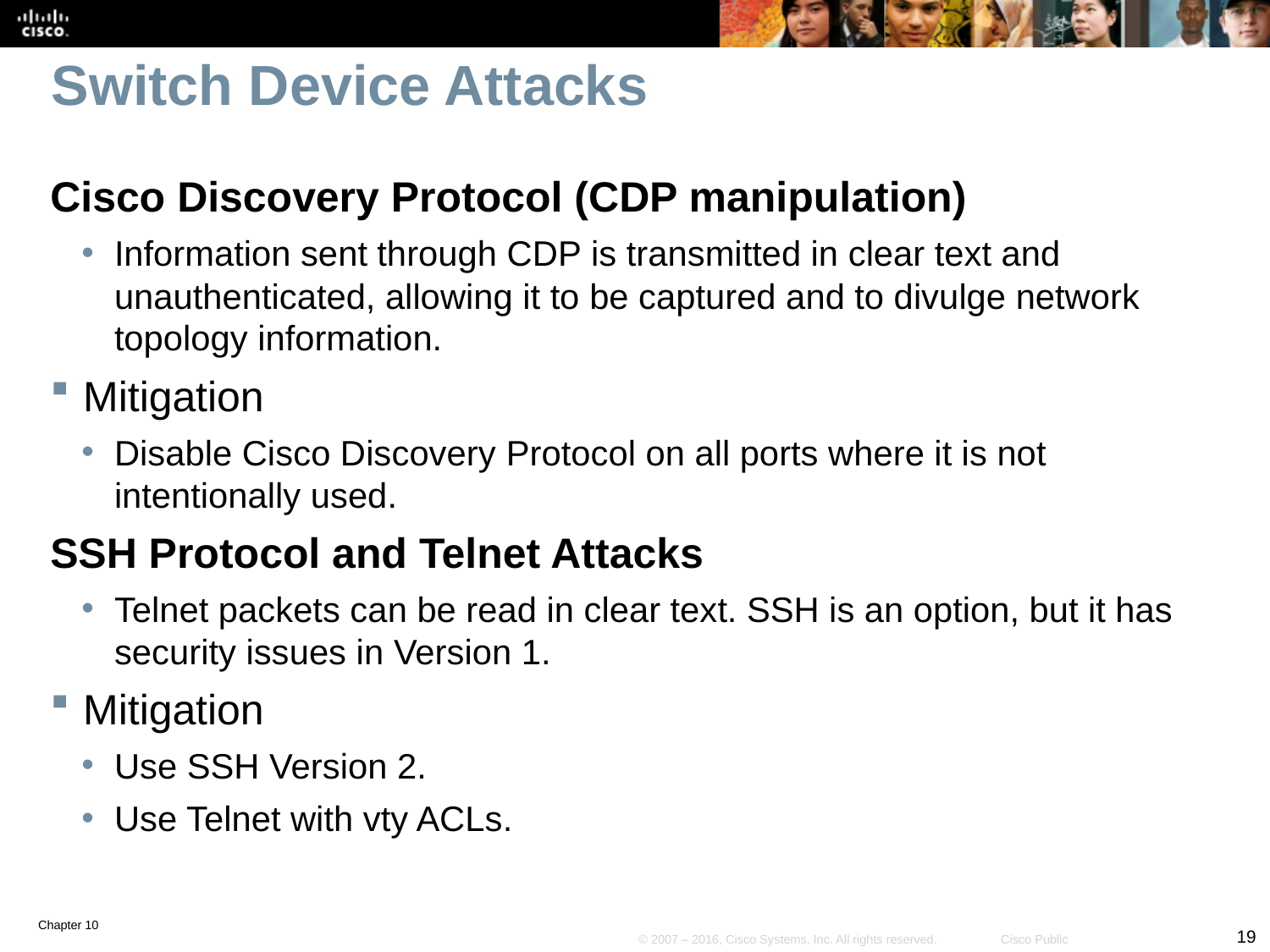

# Switch Device Attacks
Cisco Discovery Protocol (CDP manipulation)
Information sent through CDP is transmitted in clear text and unauthenticated, allowing it to be captured and to divulge network topology information.
Mitigation
Disable Cisco Discovery Protocol on all ports where it is not intentionally used.
SSH Protocol and Telnet Attacks
Telnet packets can be read in clear text. SSH is an option, but it has security issues in Version 1.
Mitigation
Use SSH Version 2.
Use Telnet with vty ACLs.